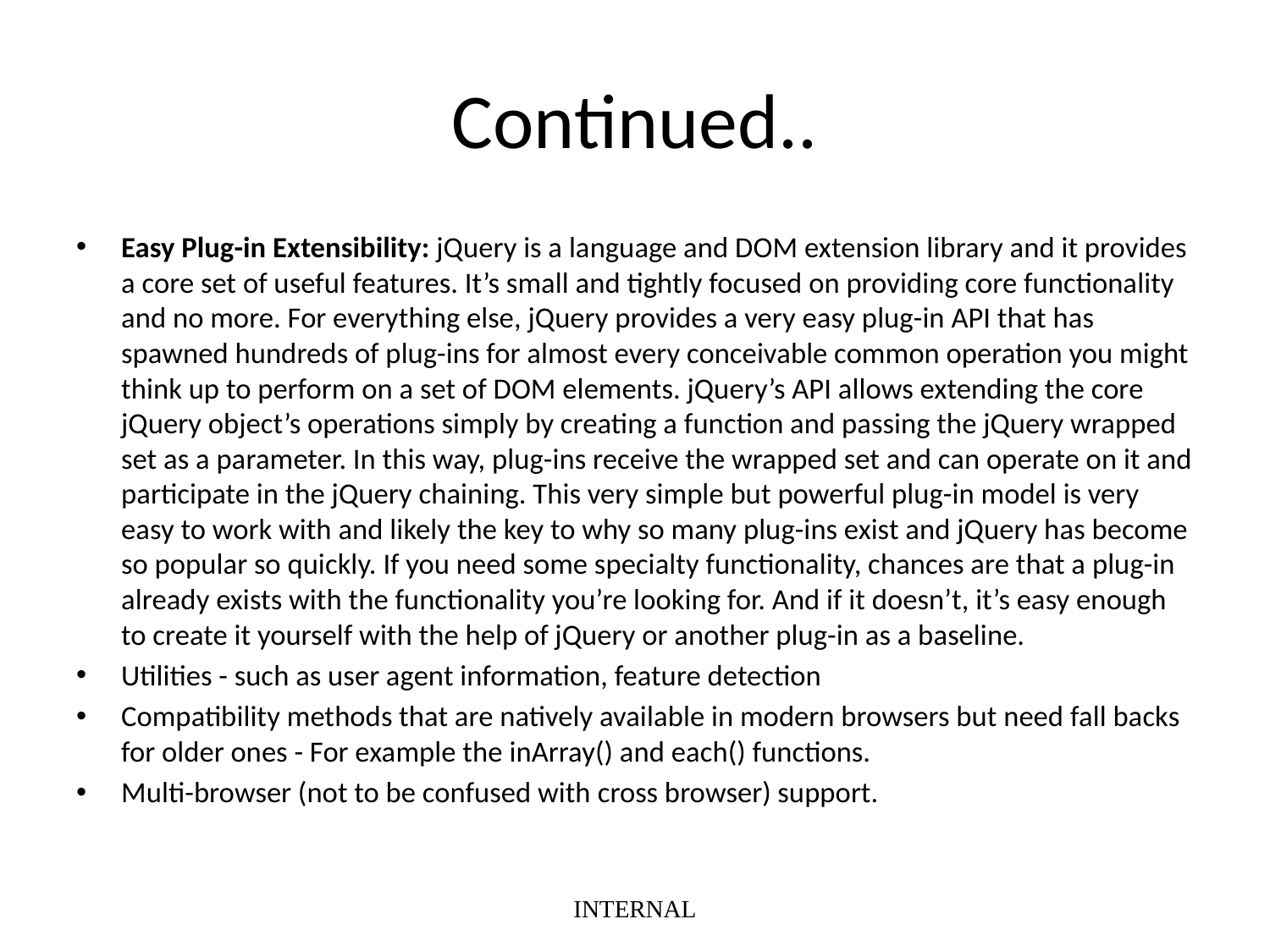

# Continued..
Easy Plug-in Extensibility: jQuery is a language and DOM extension library and it provides a core set of useful features. It’s small and tightly focused on providing core functionality and no more. For everything else, jQuery provides a very easy plug-in API that has spawned hundreds of plug-ins for almost every conceivable common operation you might think up to perform on a set of DOM elements. jQuery’s API allows extending the core jQuery object’s operations simply by creating a function and passing the jQuery wrapped set as a parameter. In this way, plug-ins receive the wrapped set and can operate on it and participate in the jQuery chaining. This very simple but powerful plug-in model is very easy to work with and likely the key to why so many plug-ins exist and jQuery has become so popular so quickly. If you need some specialty functionality, chances are that a plug-in already exists with the functionality you’re looking for. And if it doesn’t, it’s easy enough to create it yourself with the help of jQuery or another plug-in as a baseline.
Utilities - such as user agent information, feature detection
Compatibility methods that are natively available in modern browsers but need fall backs for older ones - For example the inArray() and each() functions.
Multi-browser (not to be confused with cross browser) support.

INTERNAL